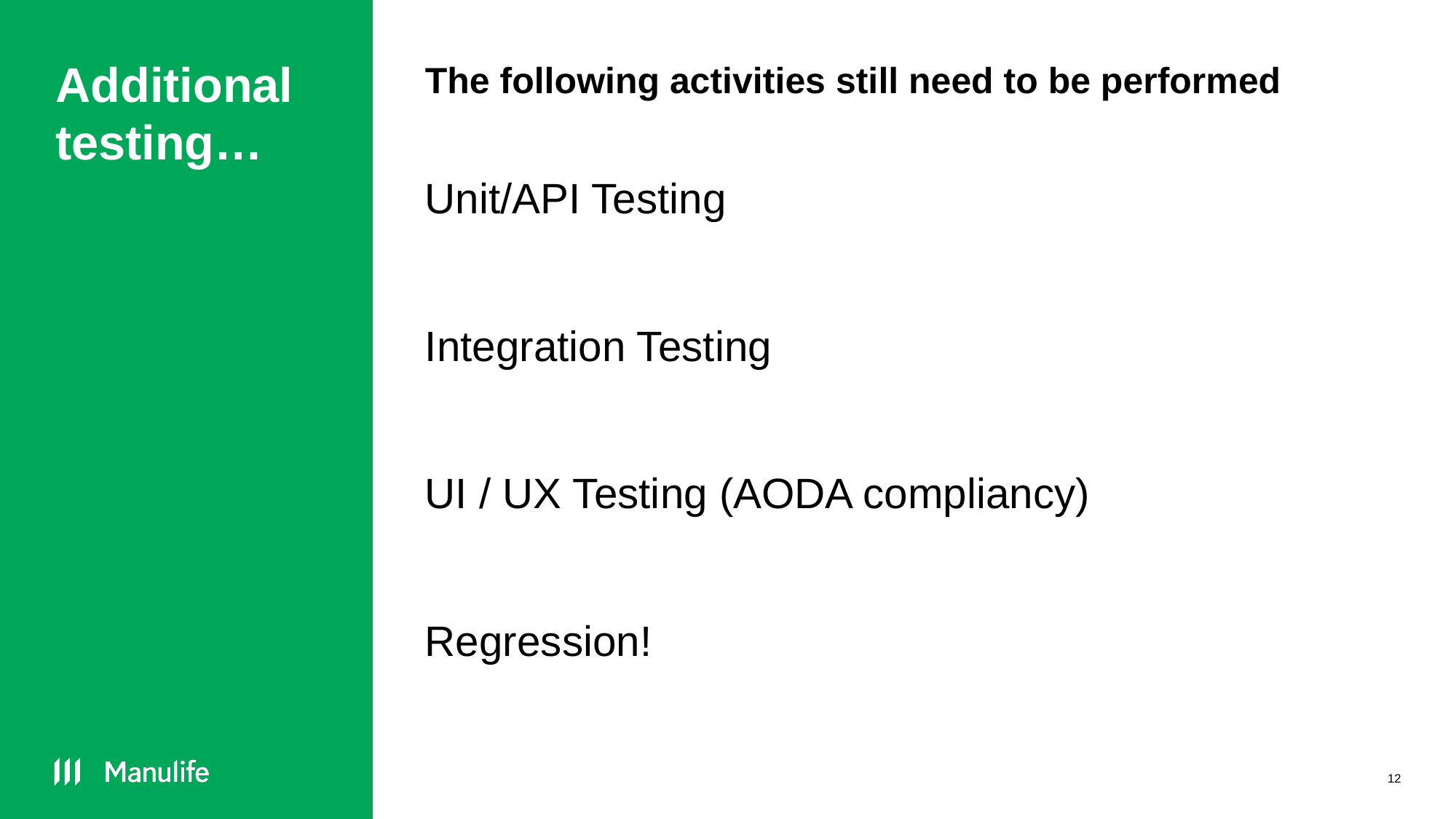

# Additional testing…
The following activities still need to be performed
Unit/API Testing

Integration Testing

UI / UX Testing (AODA compliancy)

Regression!

12